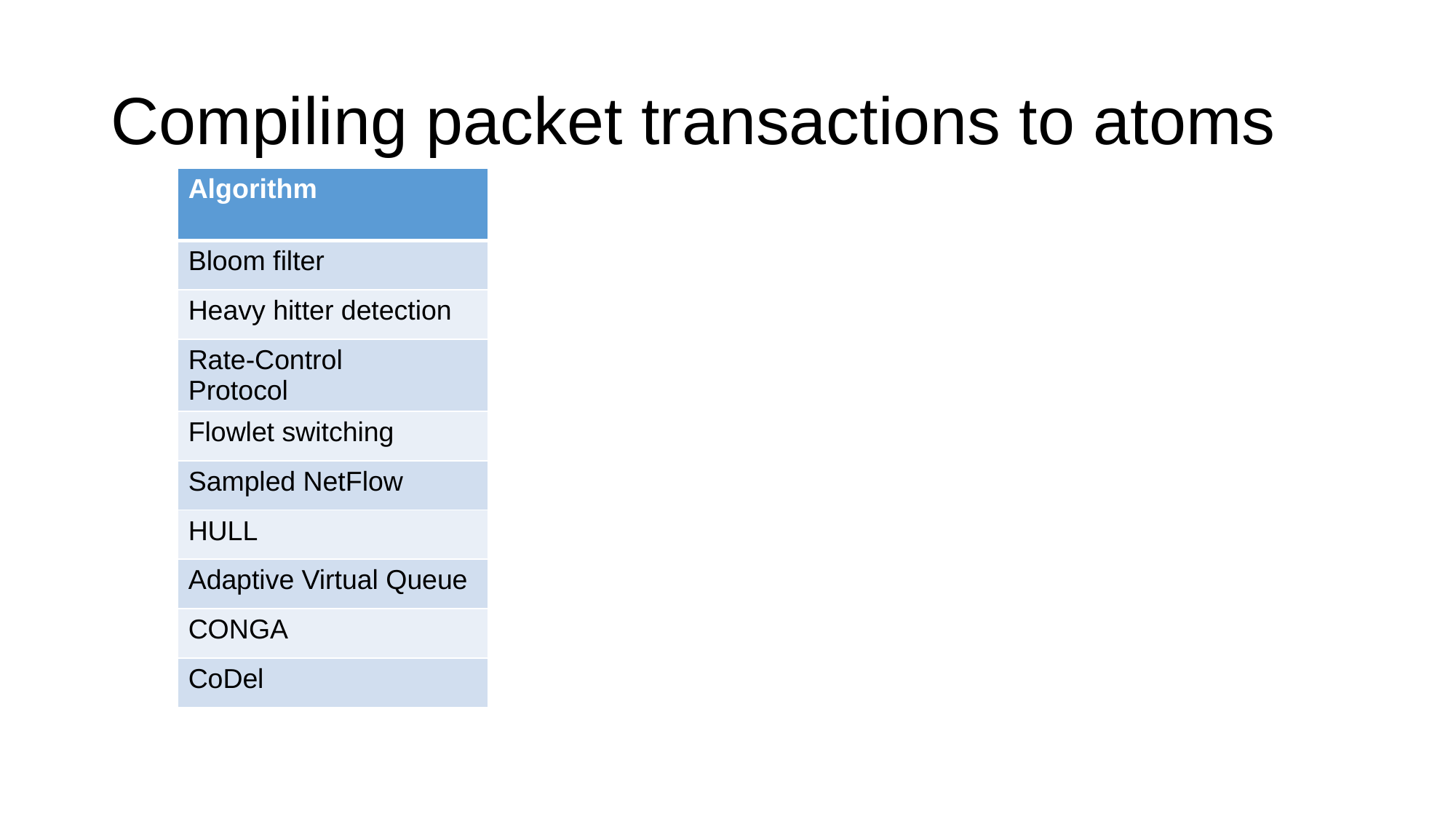

# Compiling packet transactions to atoms
| Algorithm |
| --- |
| Bloom filter |
| Heavy hitter detection |
| Rate-Control Protocol |
| Flowlet switching |
| Sampled NetFlow |
| HULL |
| Adaptive Virtual Queue |
| CONGA |
| CoDel |